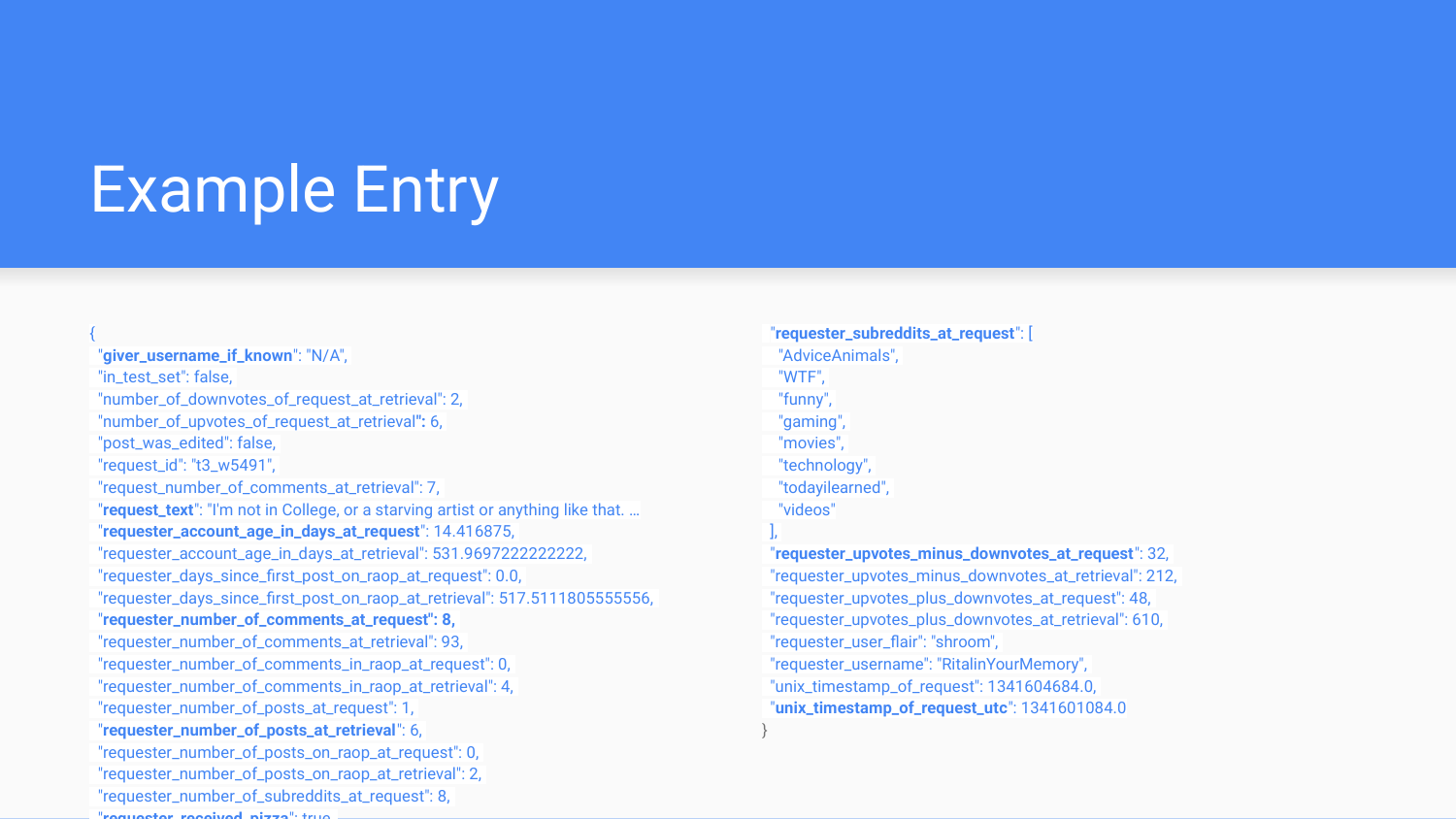

# Example Entry
{
  "giver_username_if_known": "N/A",
  "in_test_set": false,
  "number_of_downvotes_of_request_at_retrieval": 2,
  "number_of_upvotes_of_request_at_retrieval": 6,
  "post_was_edited": false,
  "request_id": "t3_w5491",
  "request_number_of_comments_at_retrieval": 7,
  "request_text": "I'm not in College, or a starving artist or anything like that. …
  "requester_account_age_in_days_at_request": 14.416875,
  "requester_account_age_in_days_at_retrieval": 531.9697222222222,
  "requester_days_since_first_post_on_raop_at_request": 0.0,
  "requester_days_since_first_post_on_raop_at_retrieval": 517.5111805555556,
  "requester_number_of_comments_at_request": 8,
  "requester_number_of_comments_at_retrieval": 93,
  "requester_number_of_comments_in_raop_at_request": 0,
  "requester_number_of_comments_in_raop_at_retrieval": 4,
  "requester_number_of_posts_at_request": 1,
  "requester_number_of_posts_at_retrieval": 6,
  "requester_number_of_posts_on_raop_at_request": 0,
  "requester_number_of_posts_on_raop_at_retrieval": 2,
  "requester_number_of_subreddits_at_request": 8,
  "requester_received_pizza": true,
  "requester_subreddits_at_request": [
    "AdviceAnimals",
    "WTF",
    "funny",
    "gaming",
    "movies",
    "technology",
    "todayilearned",
    "videos"
  ],
  "requester_upvotes_minus_downvotes_at_request": 32,
  "requester_upvotes_minus_downvotes_at_retrieval": 212,
  "requester_upvotes_plus_downvotes_at_request": 48,
  "requester_upvotes_plus_downvotes_at_retrieval": 610,
  "requester_user_flair": "shroom",
  "requester_username": "RitalinYourMemory",
  "unix_timestamp_of_request": 1341604684.0,
  "unix_timestamp_of_request_utc": 1341601084.0
}